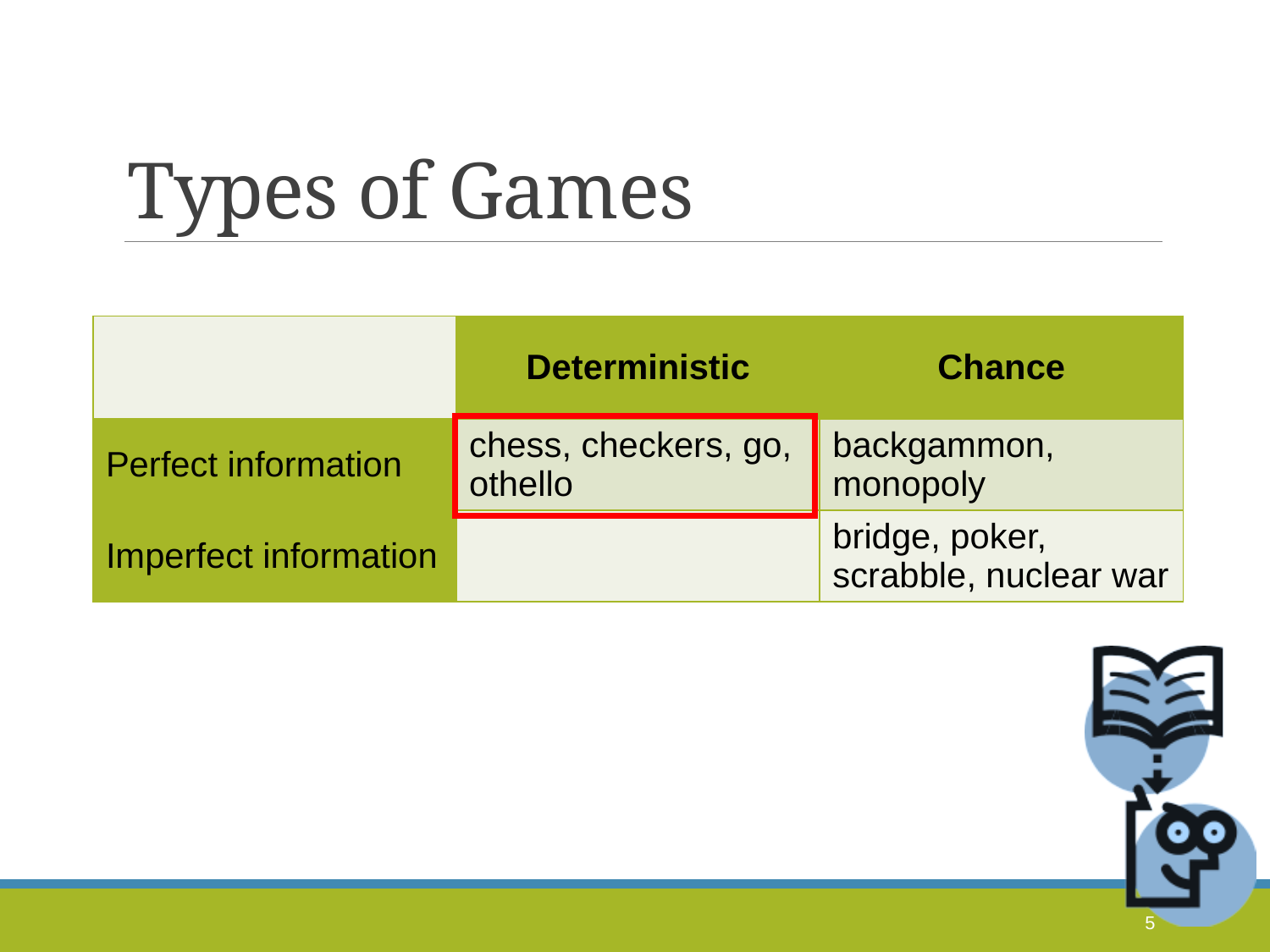

# Types of Games
|  | Deterministic | Chance |
| --- | --- | --- |
| Perfect information | chess, checkers, go, othello | backgammon, monopoly |
| Imperfect information |  | bridge, poker, scrabble, nuclear war |

5